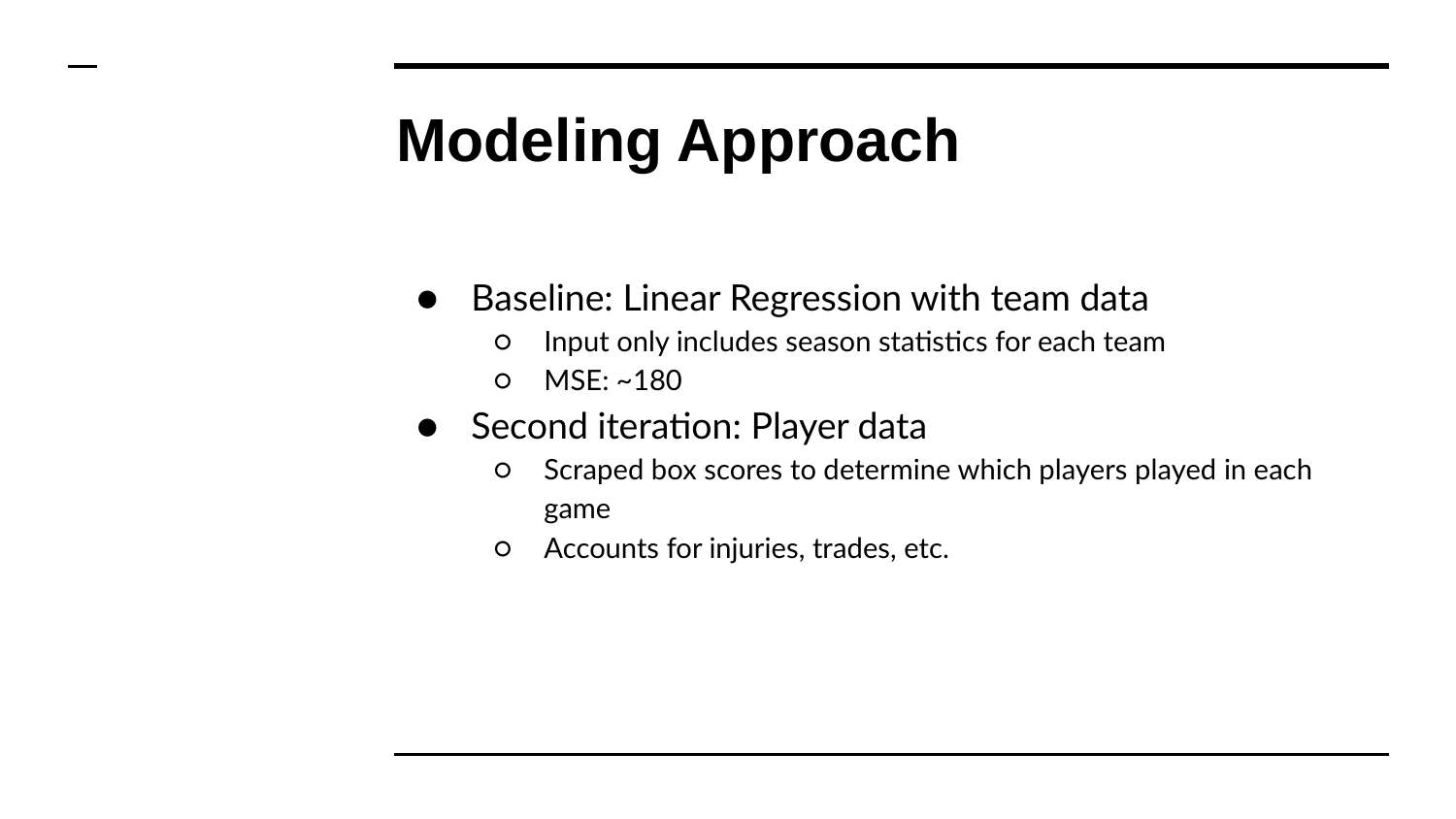

# Modeling Approach
Baseline: Linear Regression with team data
Input only includes season statistics for each team
MSE: ~180
Second iteration: Player data
Scraped box scores to determine which players played in each game
Accounts for injuries, trades, etc.